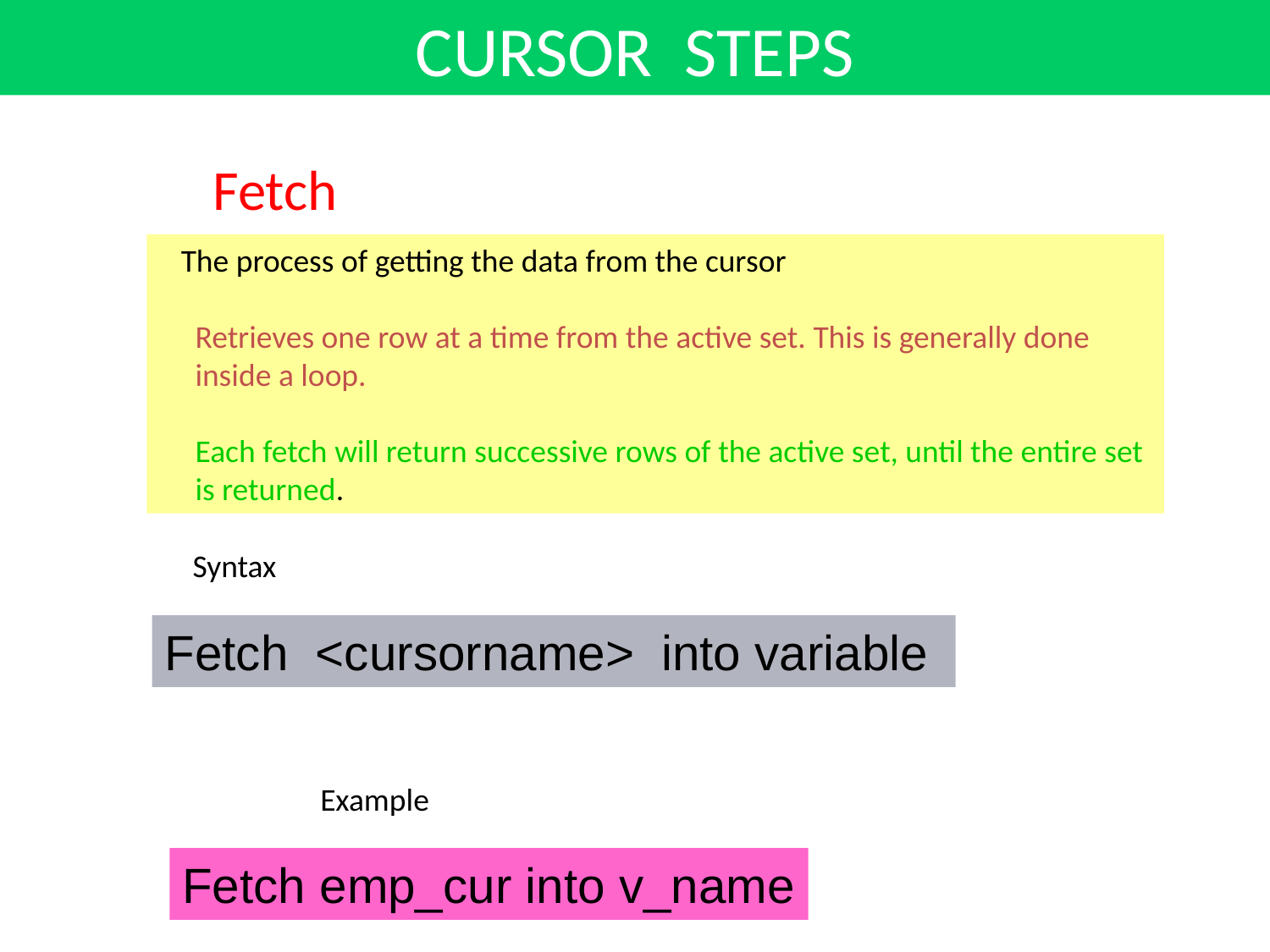

CURSOR  STEPS
Fetch
   The process of getting the data from the cursor

     Retrieves one row at a time from the active set. This is generally done
     inside a loop.

     Each fetch will return successive rows of the active set, until the entire set
     is returned.
Syntax
Fetch  <cursorname>  into variable
Example
Fetch emp_cur into v_name